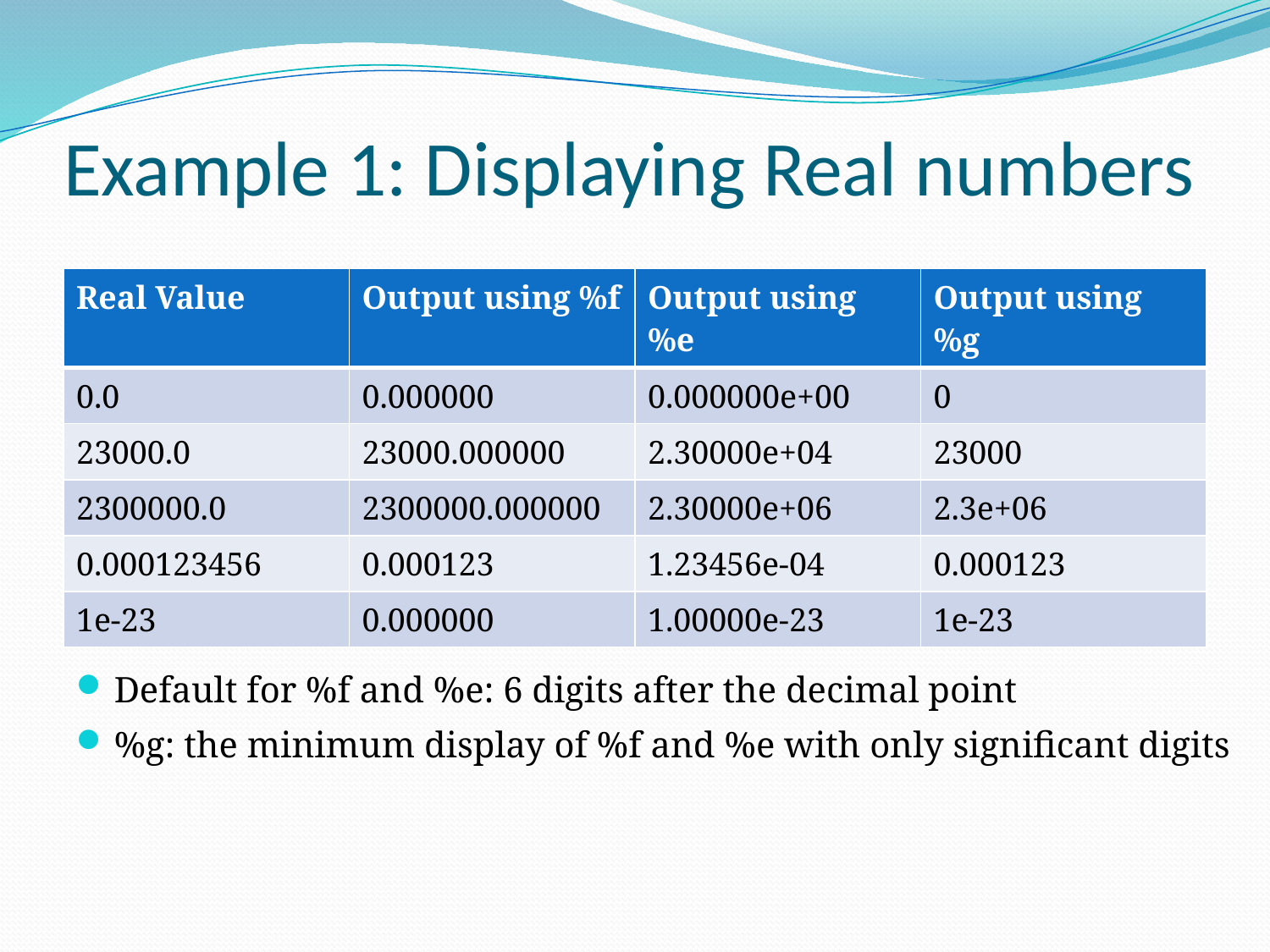

# Example 1: Displaying Real numbers
| Real Value | Output using %f | Output using %e | Output using %g |
| --- | --- | --- | --- |
| 0.0 | 0.000000 | 0.000000e+00 | 0 |
| 23000.0 | 23000.000000 | 2.30000e+04 | 23000 |
| 2300000.0 | 2300000.000000 | 2.30000e+06 | 2.3e+06 |
| 0.000123456 | 0.000123 | 1.23456e-04 | 0.000123 |
| 1e-23 | 0.000000 | 1.00000e-23 | 1e-23 |

Default for %f and %e: 6 digits after the decimal point
%g: the minimum display of %f and %e with only significant digits